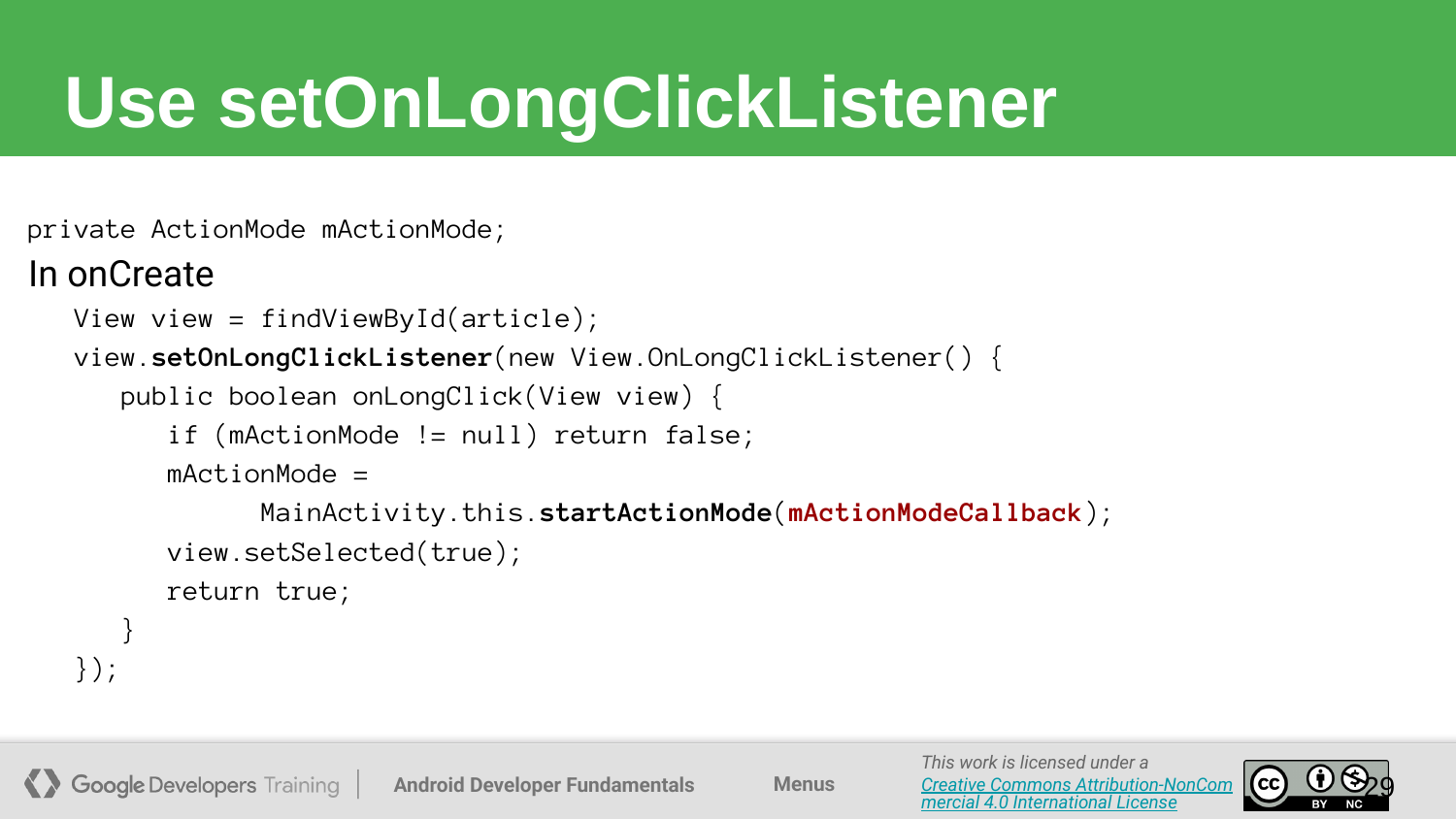

# Use setOnLongClickListener

private ActionMode mActionMode;
In onCreate
   View view = findViewById(article);
   view.setOnLongClickListener(new View.OnLongClickListener() {
      public boolean onLongClick(View view) {
         if (mActionMode != null) return false;
         mActionMode =
               MainActivity.this.startActionMode(mActionModeCallback);
         view.setSelected(true);
         return true;
      }
   });

29